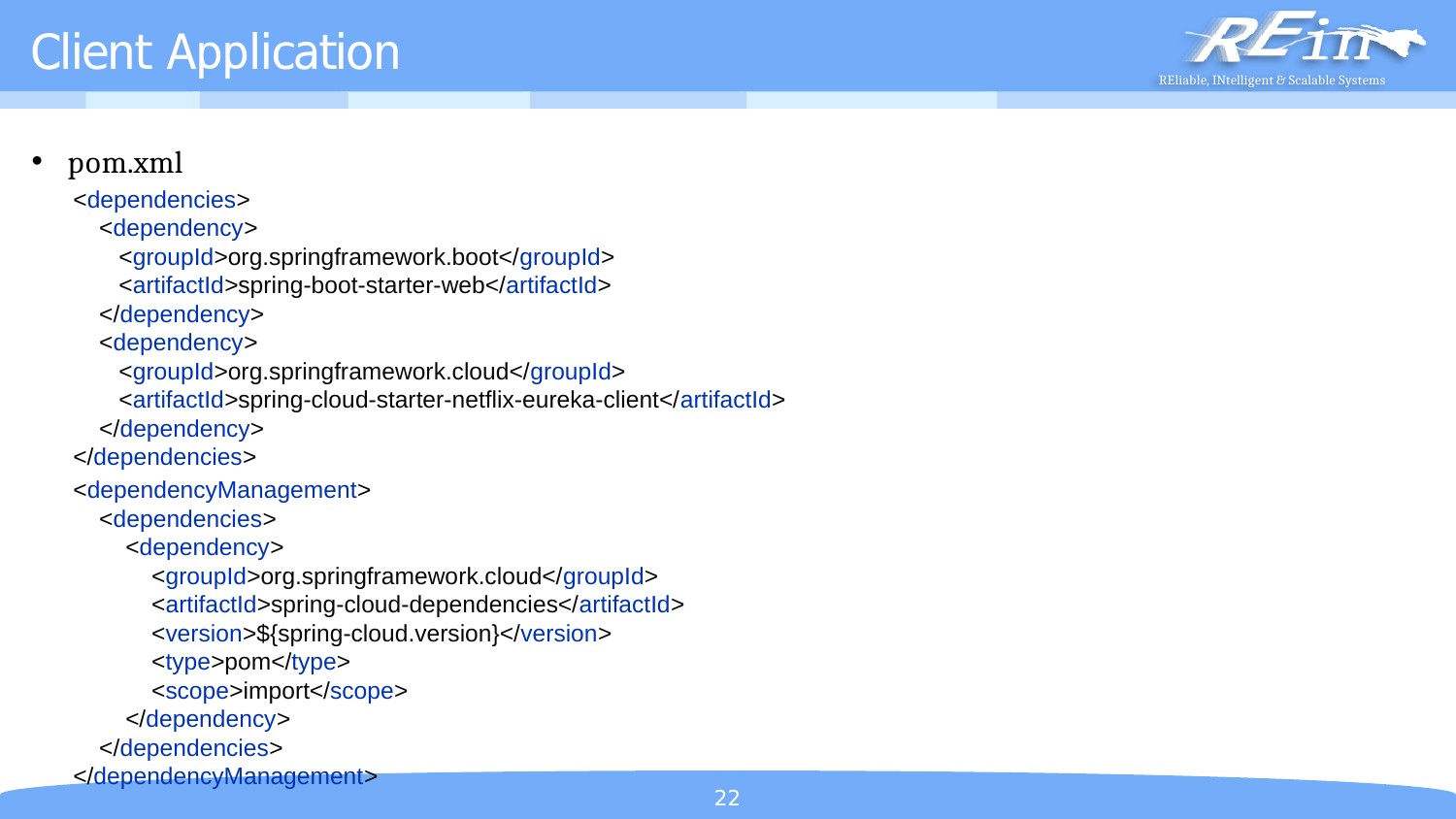

# Client Application
pom.xml
<dependencies>
    <dependency>
       <groupId>org.springframework.boot</groupId>
       <artifactId>spring-boot-starter-web</artifactId>
    </dependency>
    <dependency>
       <groupId>org.springframework.cloud</groupId>
       <artifactId>spring-cloud-starter-netflix-eureka-client</artifactId>
    </dependency>
</dependencies>
<dependencyManagement>
    <dependencies>
        <dependency>
            <groupId>org.springframework.cloud</groupId>
            <artifactId>spring-cloud-dependencies</artifactId>
            <version>${spring-cloud.version}</version>
            <type>pom</type>
            <scope>import</scope>
        </dependency>
    </dependencies>
</dependencyManagement>
22